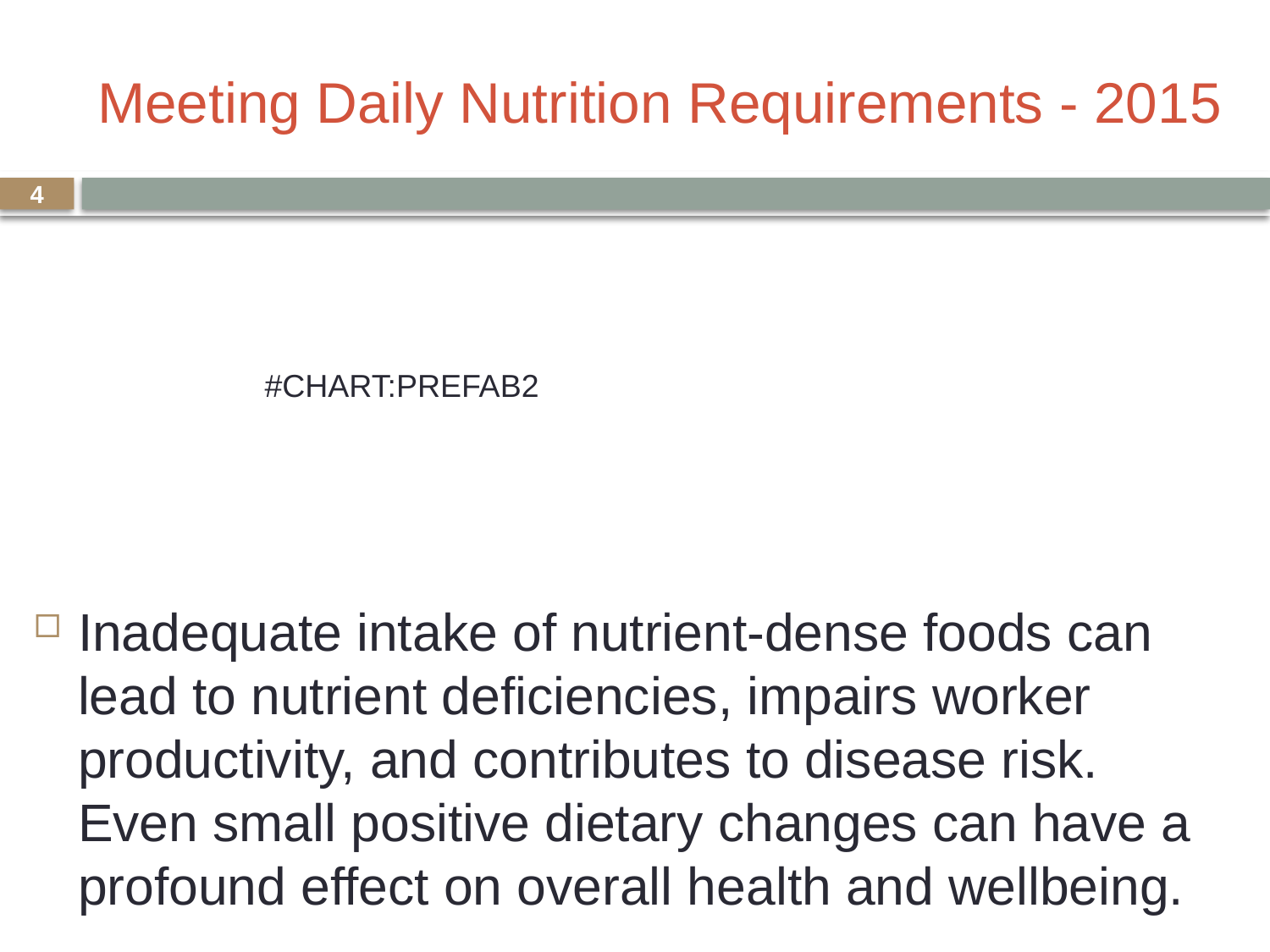

# Meeting Daily Nutrition Requirements - 2015
4
#CHART:PREFAB2
Inadequate intake of nutrient-dense foods can lead to nutrient deficiencies, impairs worker productivity, and contributes to disease risk.  Even small positive dietary changes can have a profound effect on overall health and wellbeing.